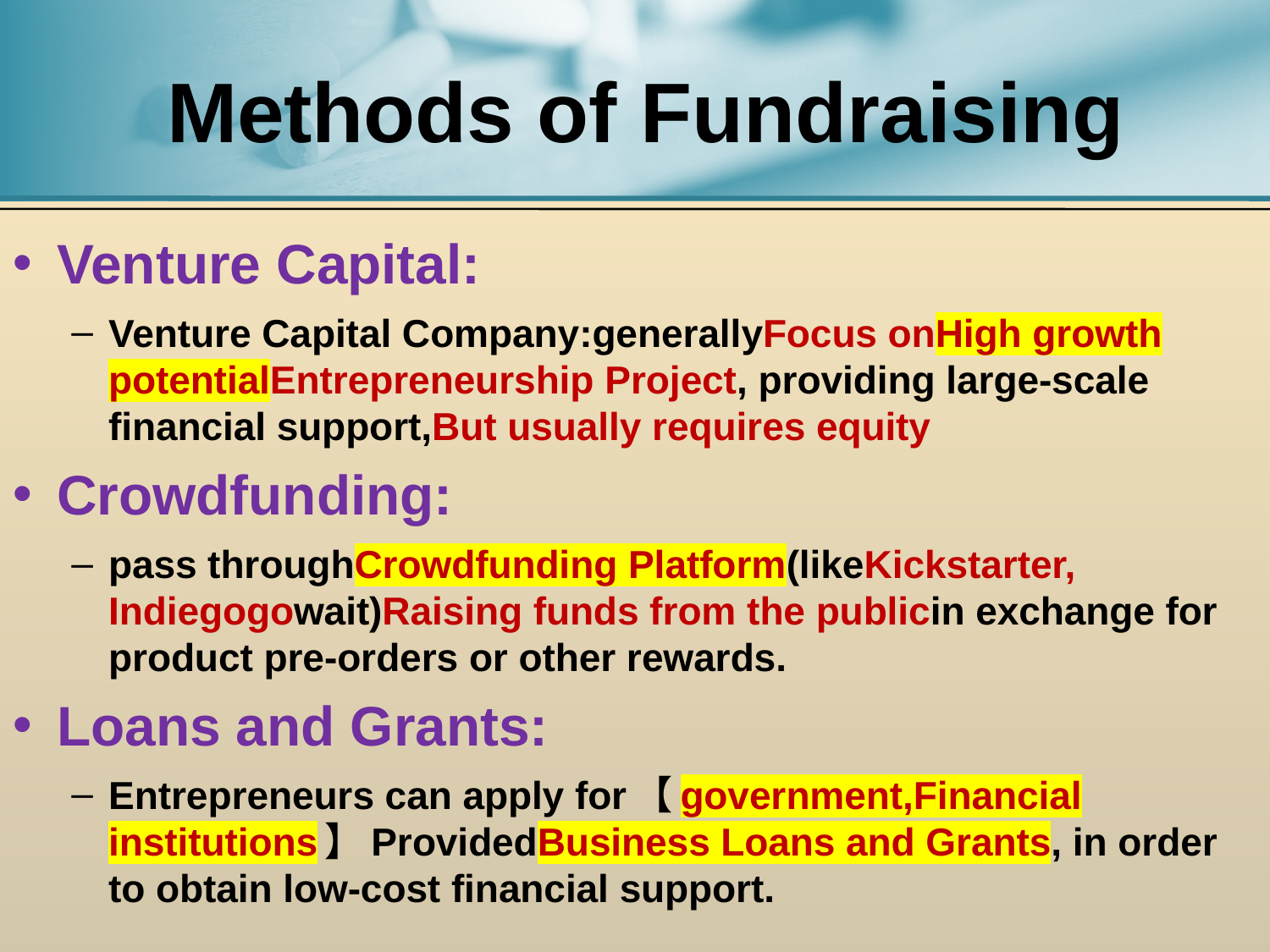

# Methods of Fundraising
Venture Capital:
Venture Capital Company:generallyFocus onHigh growth potentialEntrepreneurship Project, providing large-scale financial support,But usually requires equity
Crowdfunding:
pass throughCrowdfunding Platform(likeKickstarter, Indiegogowait)Raising funds from the publicin exchange for product pre-orders or other rewards.
Loans and Grants:
Entrepreneurs can apply for【government,Financial institutions】ProvidedBusiness Loans and Grants, in order to obtain low-cost financial support.